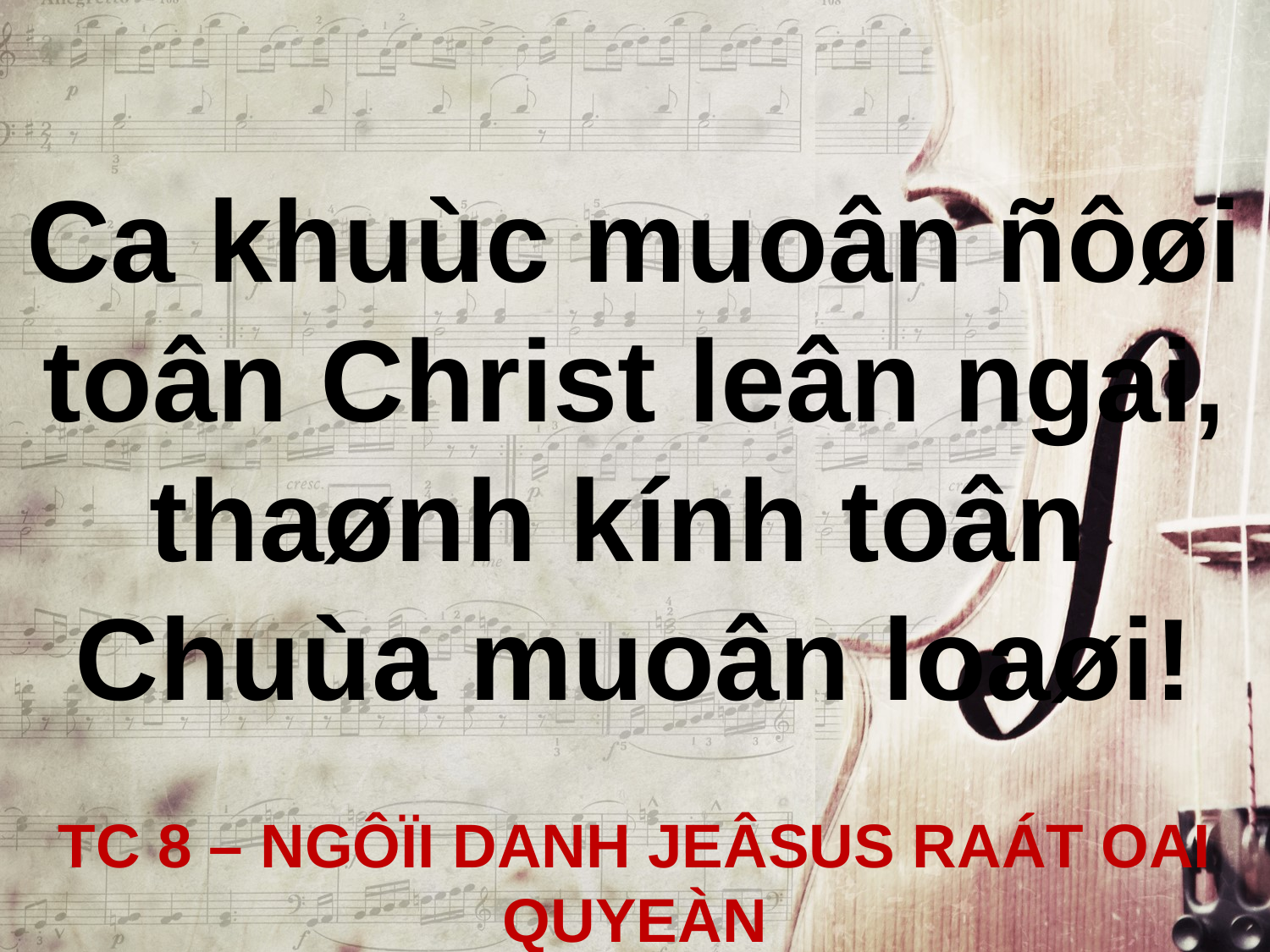

Ca khuùc muoân ñôøi
toân Christ leân ngai, thaønh kính toân
Chuùa muoân loaøi!
TC 8 – NGÔÏI DANH JEÂSUS RAÁT OAI QUYEÀN